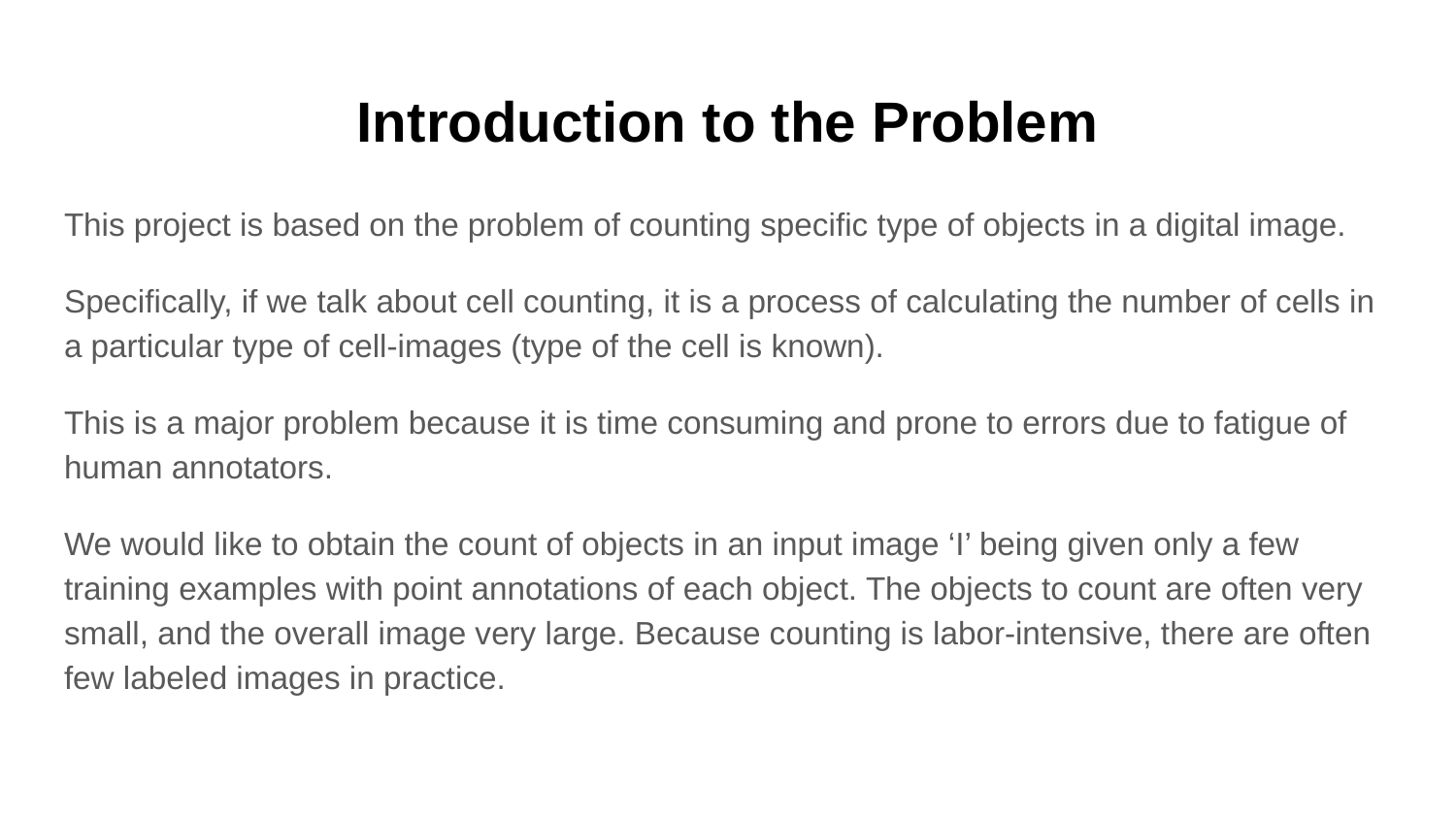

# Introduction to the Problem
This project is based on the problem of counting specific type of objects in a digital image.
Specifically, if we talk about cell counting, it is a process of calculating the number of cells in a particular type of cell-images (type of the cell is known).
This is a major problem because it is time consuming and prone to errors due to fatigue of human annotators.
We would like to obtain the count of objects in an input image ‘I’ being given only a few training examples with point annotations of each object. The objects to count are often very small, and the overall image very large. Because counting is labor-intensive, there are often few labeled images in practice.